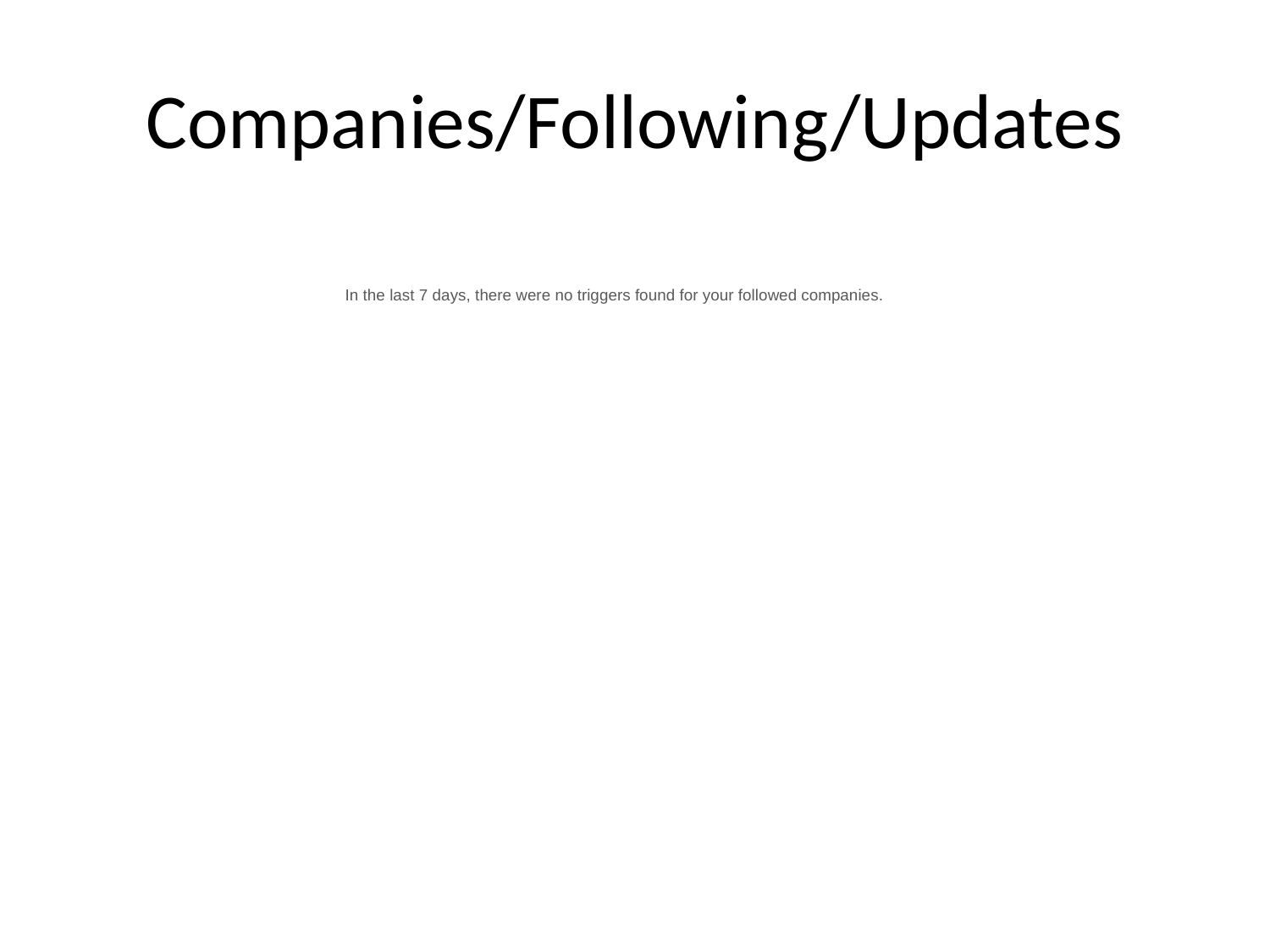

# Companies/Following/Updates
In the last 7 days, there were no triggers found for your followed companies.